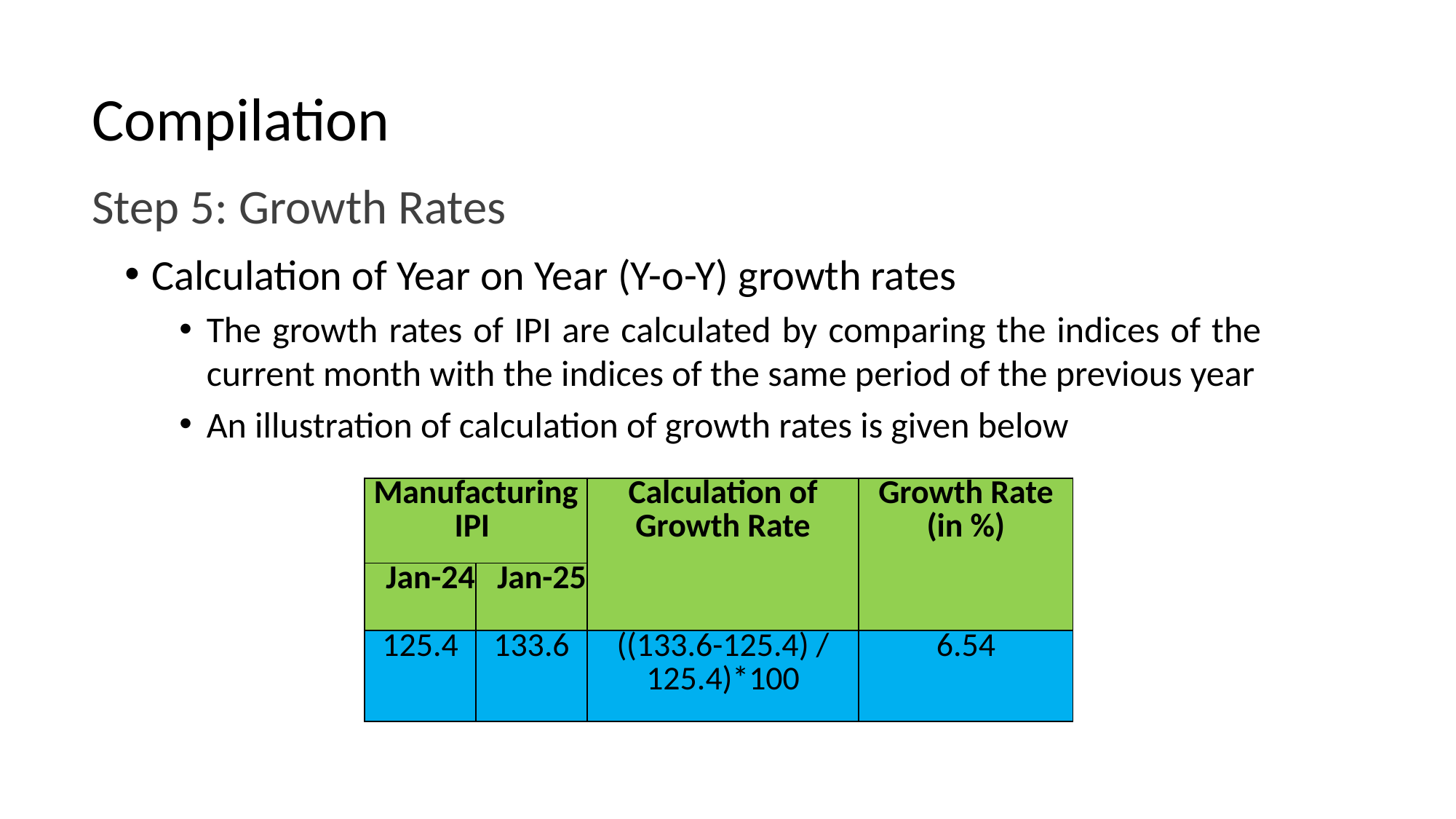

# Compilation
Step 5: Growth Rates
Calculation of Year on Year (Y-o-Y) growth rates
The growth rates of IPI are calculated by comparing the indices of the current month with the indices of the same period of the previous year
An illustration of calculation of growth rates is given below
| Manufacturing IPI |  | Calculation of Growth Rate | Growth Rate (in %) |
| --- | --- | --- | --- |
| Jan-24 | Jan-25 |  |  |
| 125.4 | 133.6 | ((133.6-125.4) / 125.4)\*100 | 6.54 |